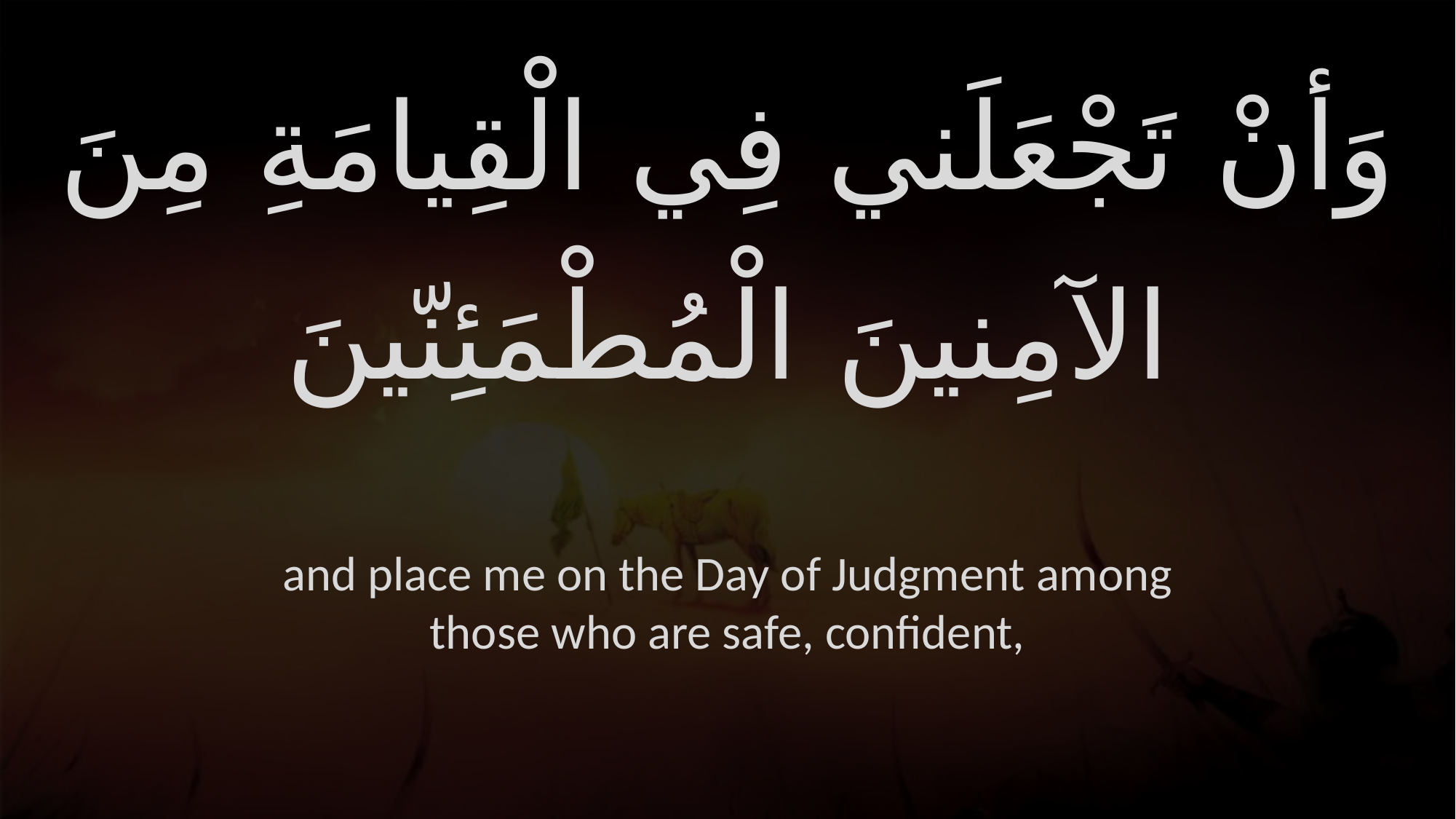

# وَأنْ تَجْعَلَني فِي الْقِيامَةِ مِنَ الآمِنينَ الْمُطْمَئِنّينَ
and place me on the Day of Judgment among those who are safe, confident,